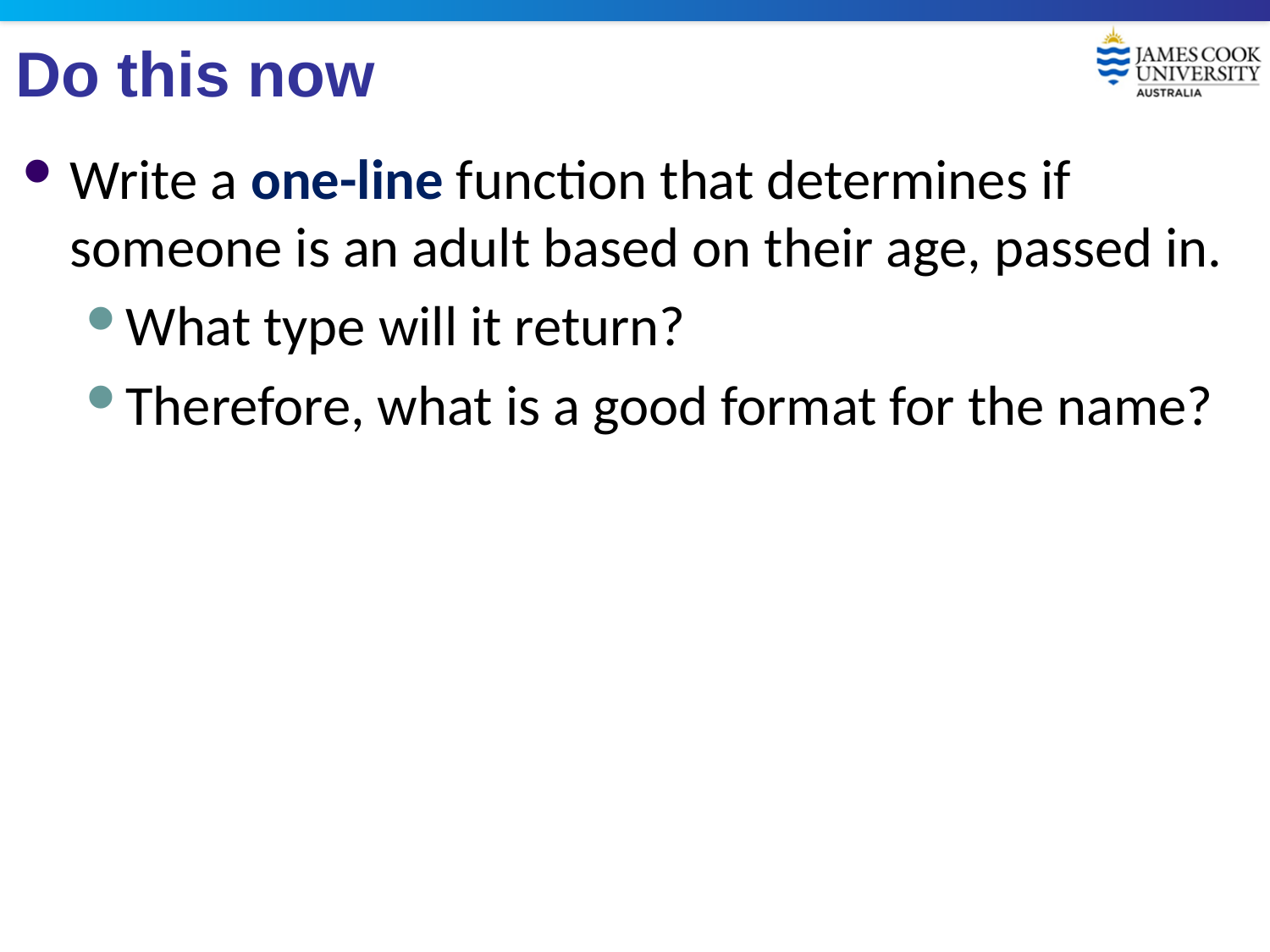

# Do this now
Write a one-line function that determines if someone is an adult based on their age, passed in.
What type will it return?
Therefore, what is a good format for the name?